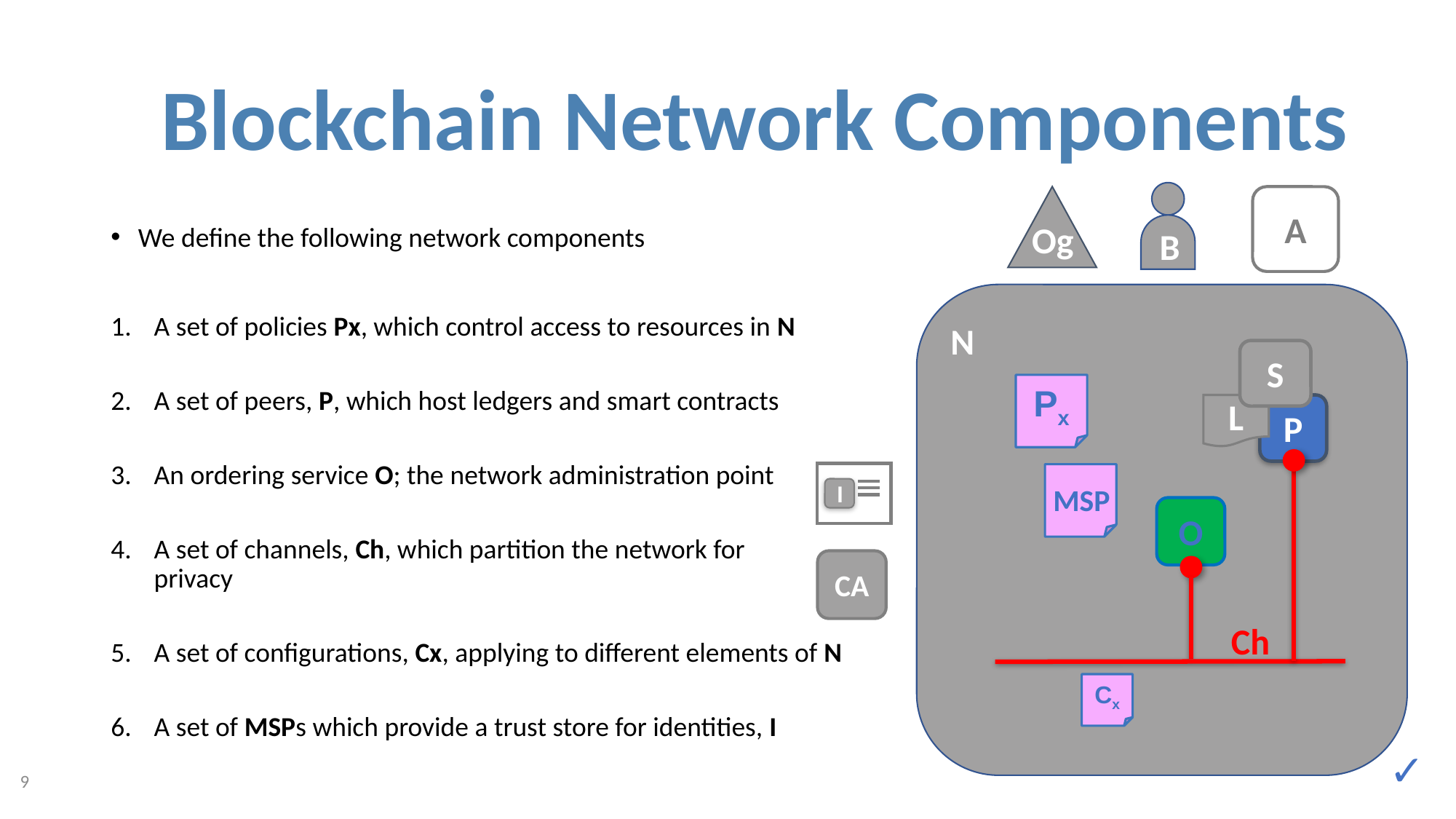

# Blockchain Network Components

B

Og
A
We define the following network components

A set of policies Px, which control access to resources in N
A set of peers, P, which host ledgers and smart contracts
An ordering service O; the network administration point
A set of channels, Ch, which partition the network for
privacy
A set of configurations, Cx, applying to different elements of N
A set of MSPs which provide a trust store for identities, I

N
S
Px
L
P

Ch

I

MSP
O
CA
Cx
✓
9